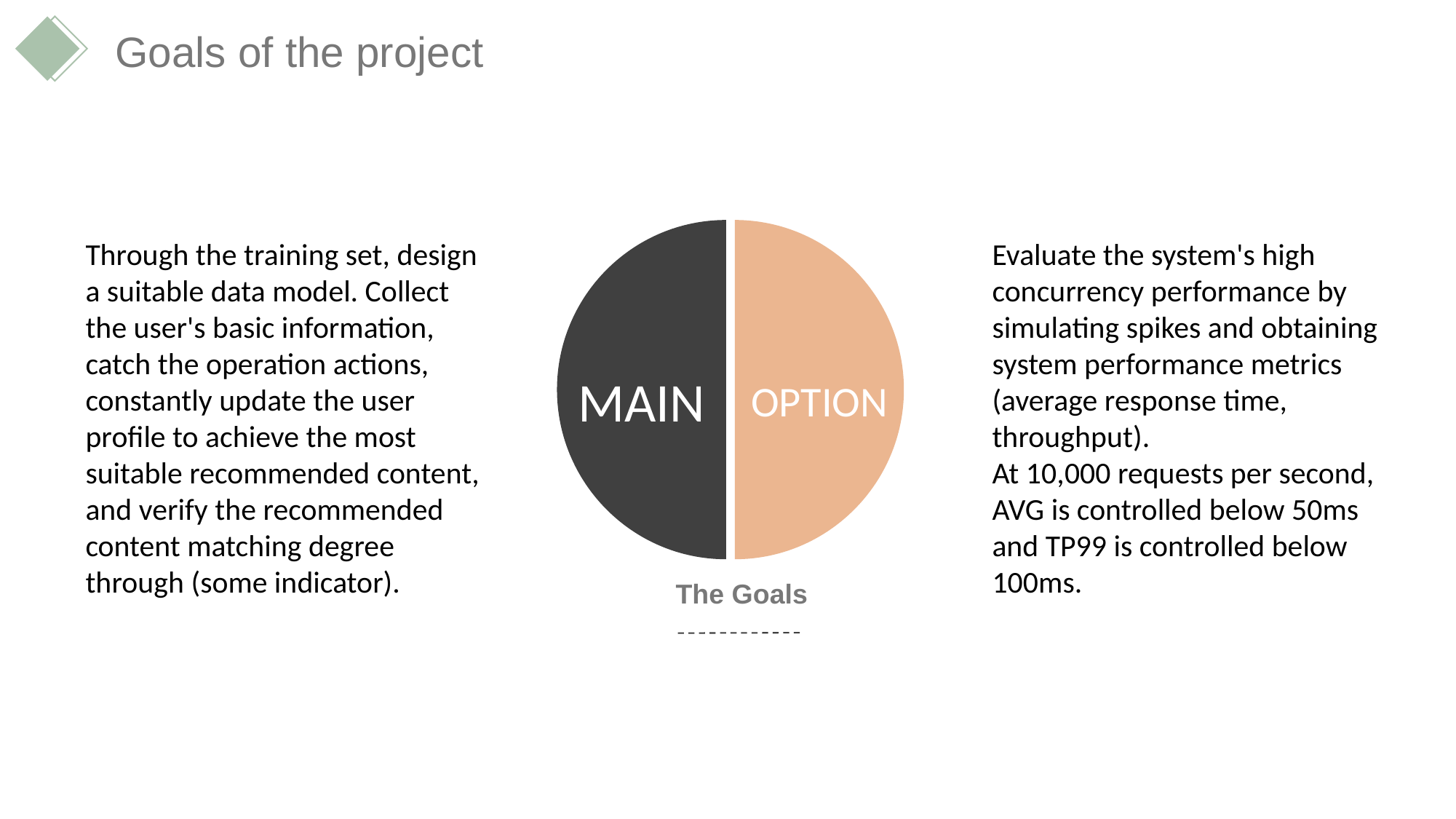

Goals of the project

MAIN
OPTION
Through the training set, design a suitable data model. Collect the user's basic information, catch the operation actions, constantly update the user profile to achieve the most suitable recommended content, and verify the recommended content matching degree through (some indicator).
Evaluate the system's high concurrency performance by simulating spikes and obtaining system performance metrics (average response time, throughput).
At 10,000 requests per second, AVG is controlled below 50ms and TP99 is controlled below 100ms.
The Goals